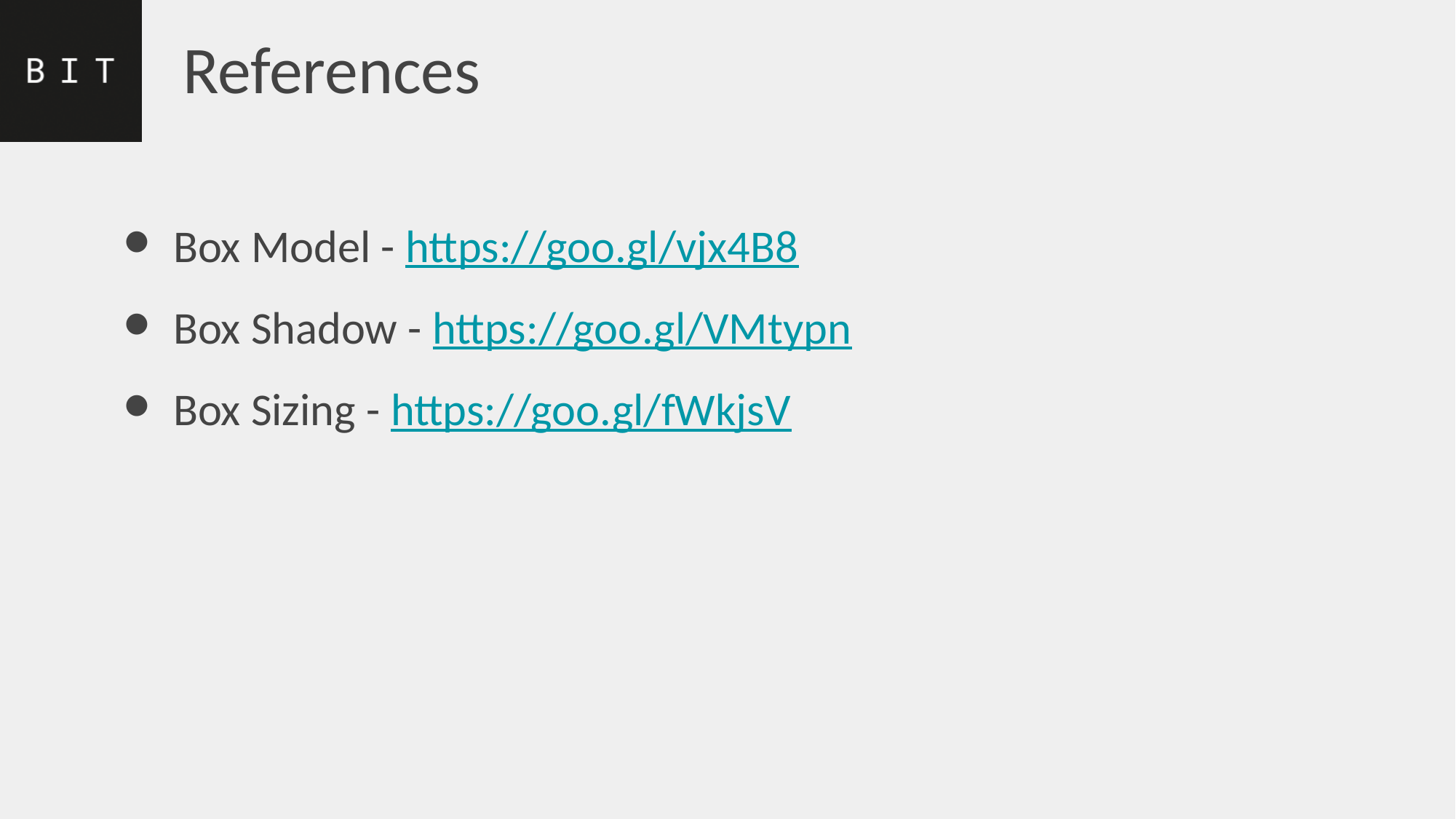

# References
Box Model - https://goo.gl/vjx4B8
Box Shadow - https://goo.gl/VMtypn
Box Sizing - https://goo.gl/fWkjsV